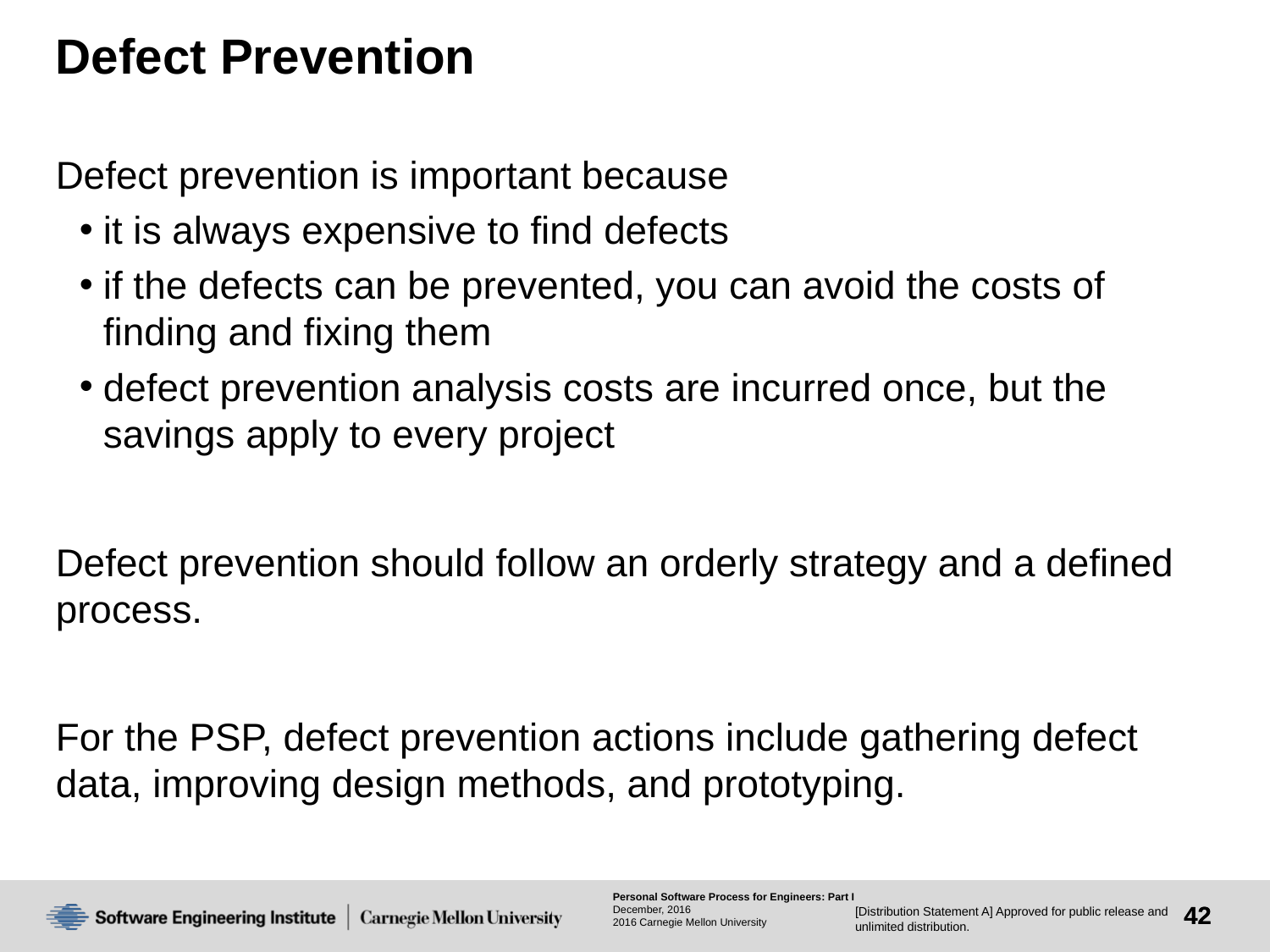

# Defect Prevention
Defect prevention is important because
it is always expensive to find defects
if the defects can be prevented, you can avoid the costs of finding and fixing them
defect prevention analysis costs are incurred once, but the savings apply to every project

Defect prevention should follow an orderly strategy and a defined process.

For the PSP, defect prevention actions include gathering defect data, improving design methods, and prototyping.